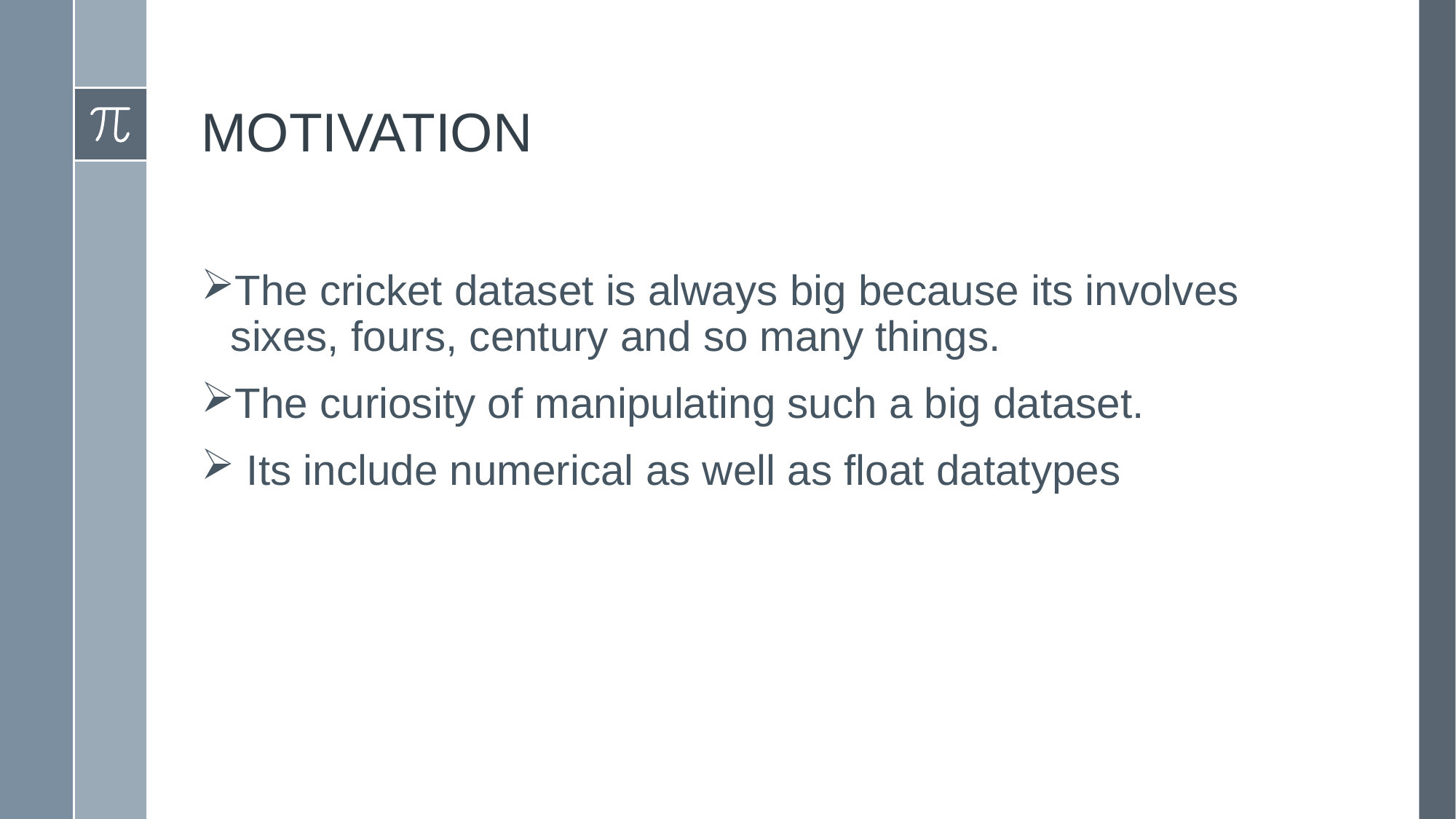

# MOTIVATION
The cricket dataset is always big because its involves sixes, fours, century and so many things.
The curiosity of manipulating such a big dataset.
 Its include numerical as well as float datatypes